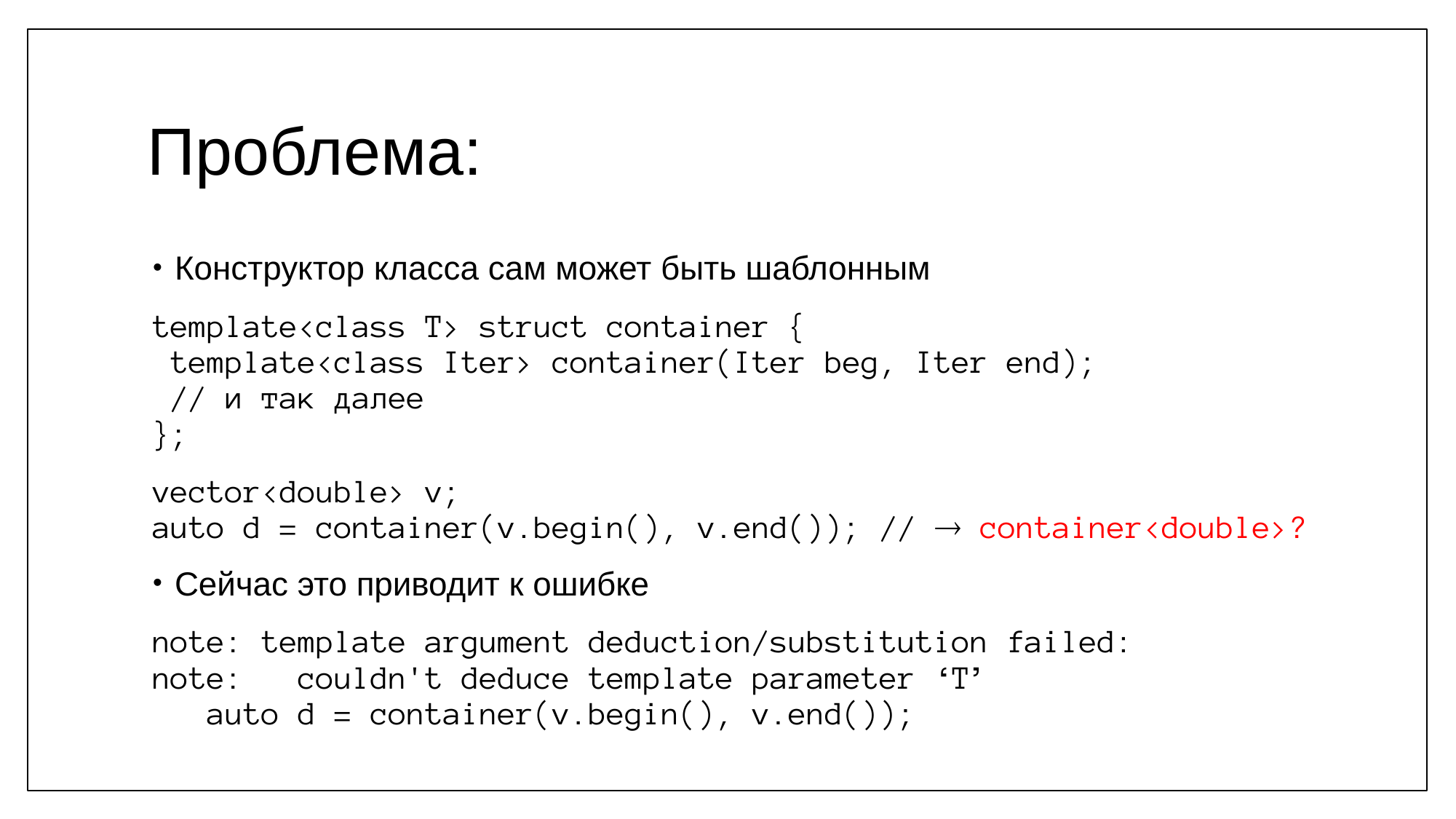

# Проблема:
Конструктор класса сам может быть шаблонным
template<class T> struct container {
 template<class Iter> container(Iter beg, Iter end);
 // и так далее
};
vector<double> v;
auto d = container(v.begin(), v.end()); // → container<double>?
Сейчас это приводит к ошибке
note: template argument deduction/substitution failed:
note:   couldn't deduce template parameter ‘T’
   auto d = container(v.begin(), v.end());